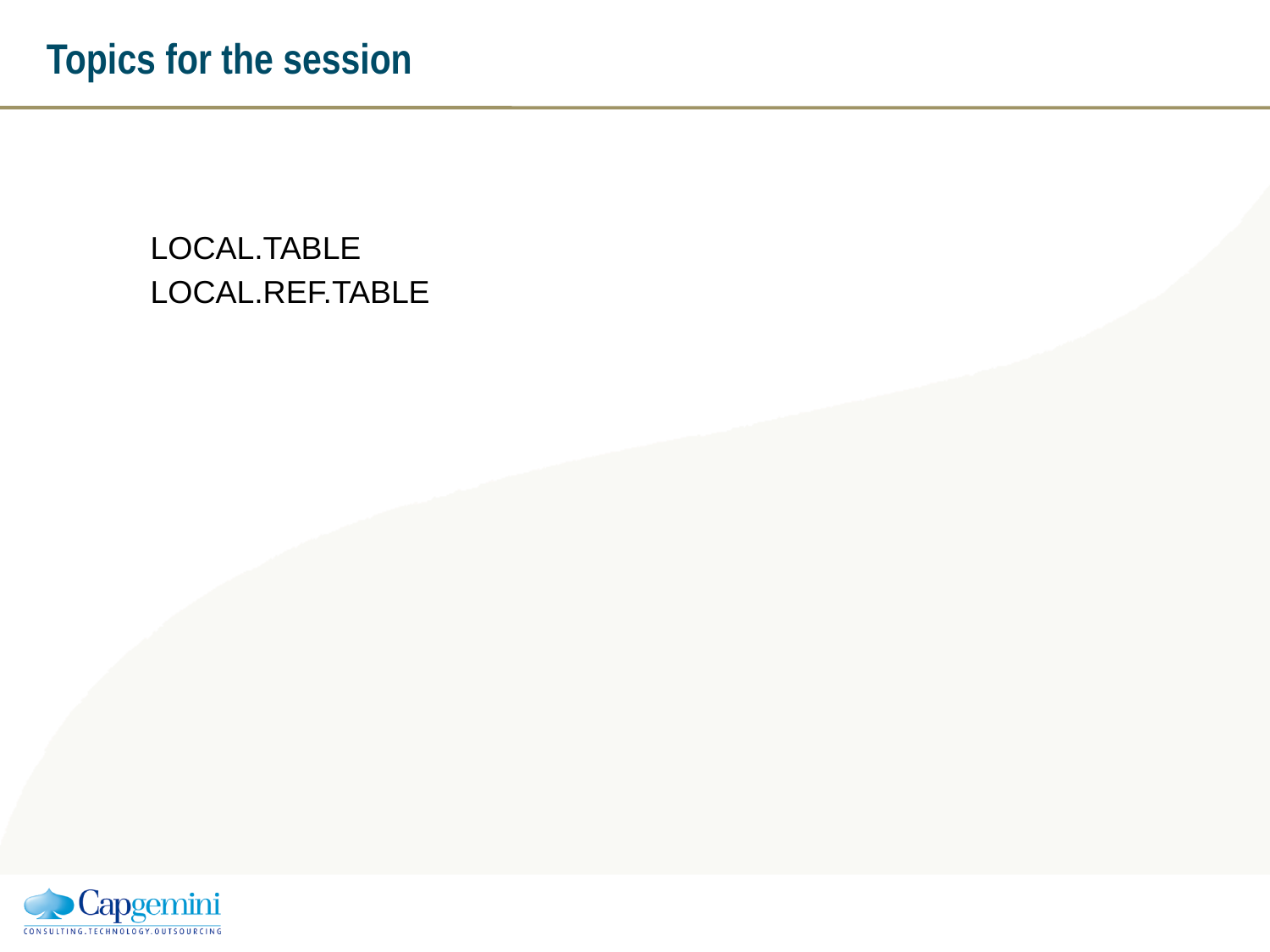

# Topics for the session
LOCAL.TABLE
LOCAL.REF.TABLE